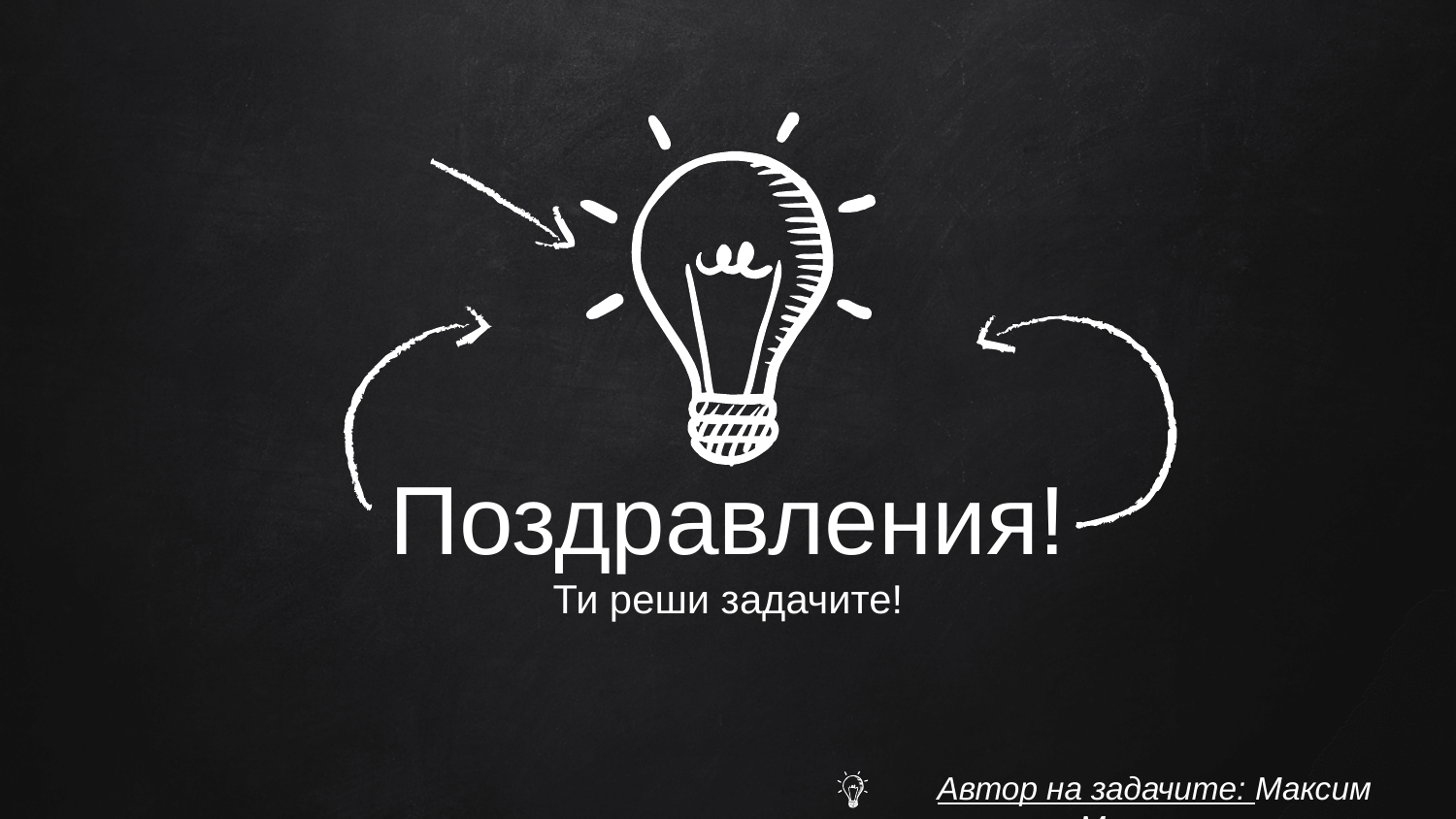

Поздравления!
Ти реши задачите!
Автор на задачите: Максим Максимов